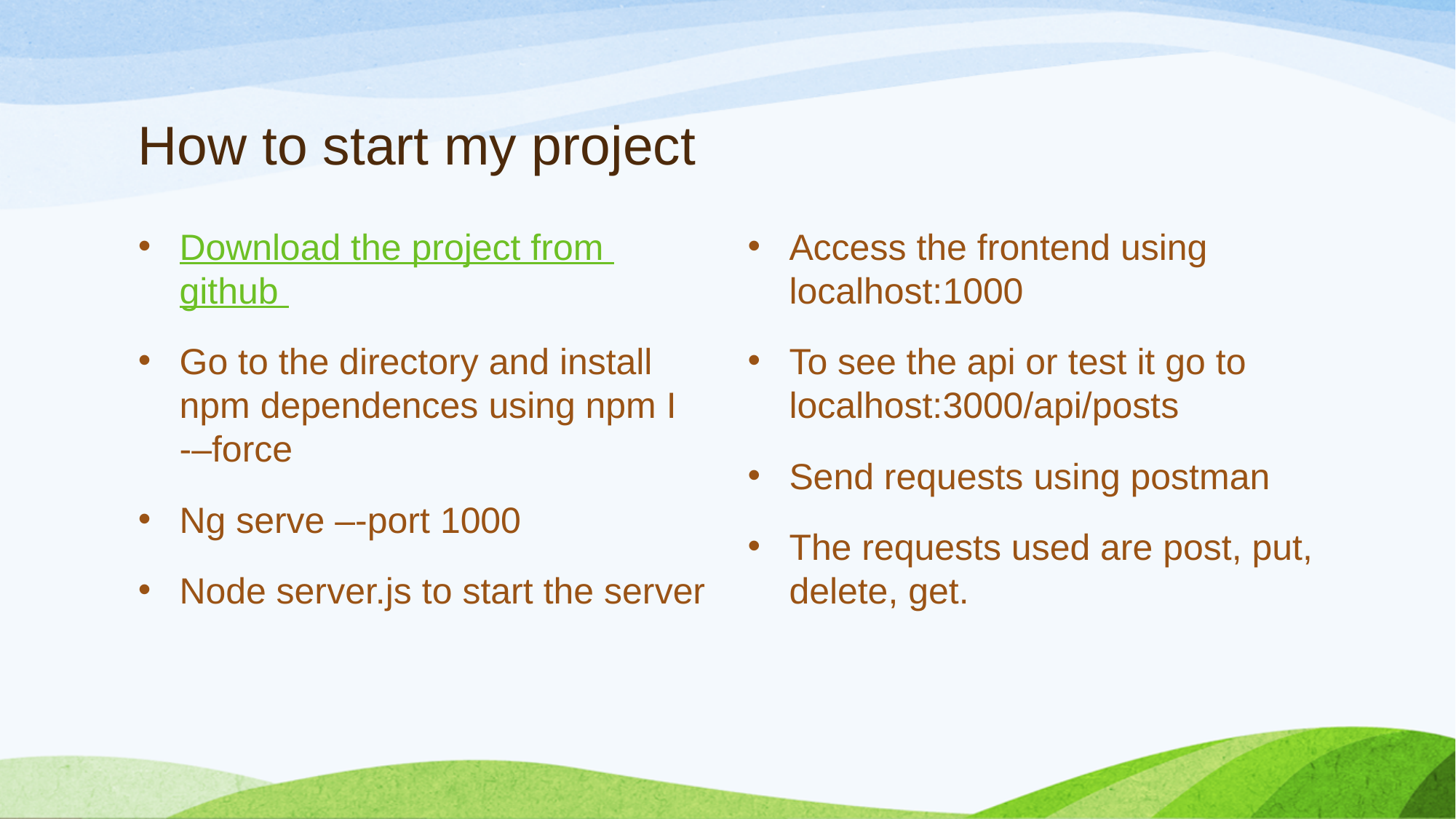

# How to start my project
Download the project from github
Go to the directory and install npm dependences using npm I -–force
Ng serve –-port 1000
Node server.js to start the server
Access the frontend using localhost:1000
To see the api or test it go to localhost:3000/api/posts
Send requests using postman
The requests used are post, put, delete, get.